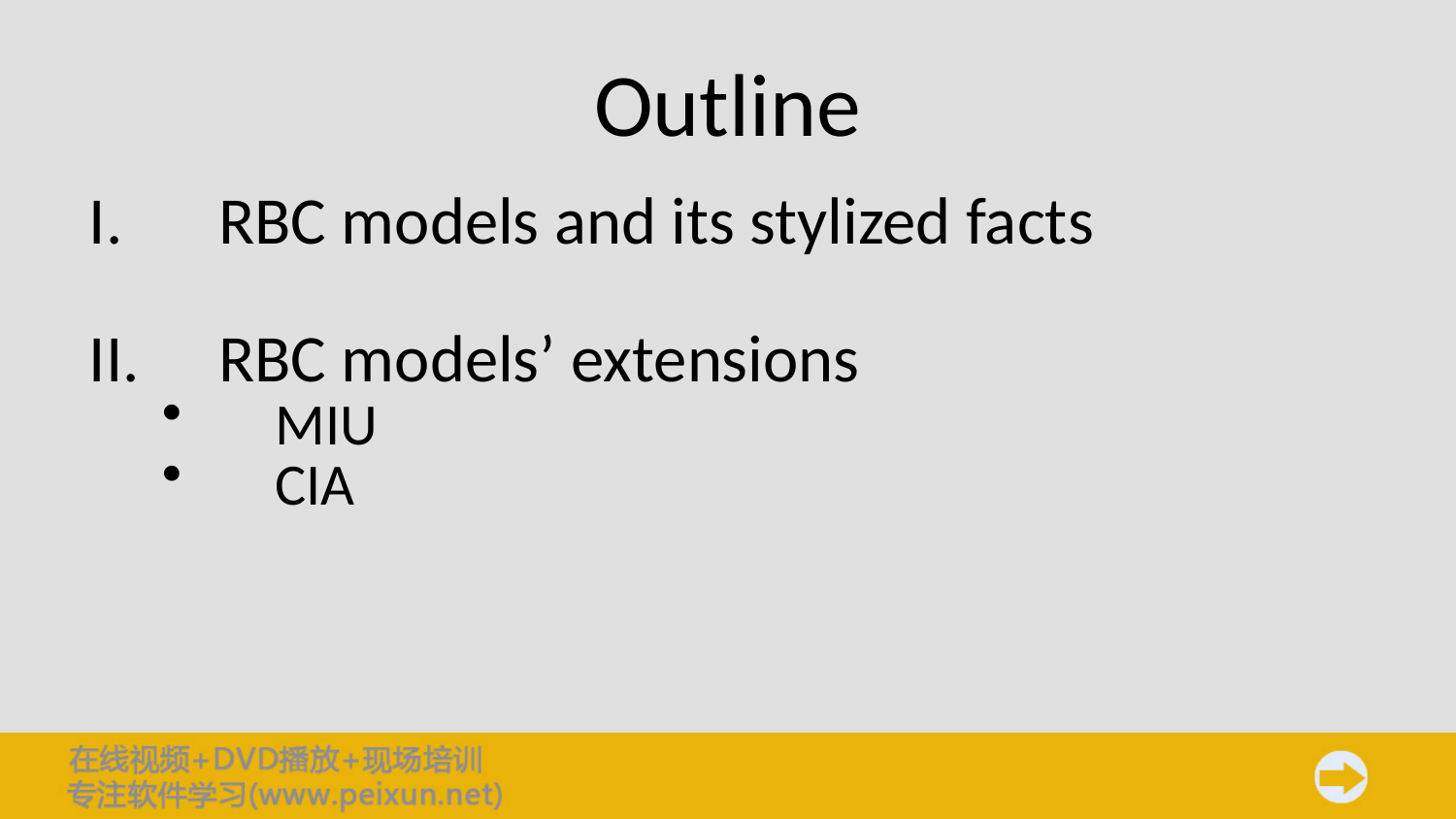

# Outline
RBC models and its stylized facts

RBC models’ extensions
MIU
CIA